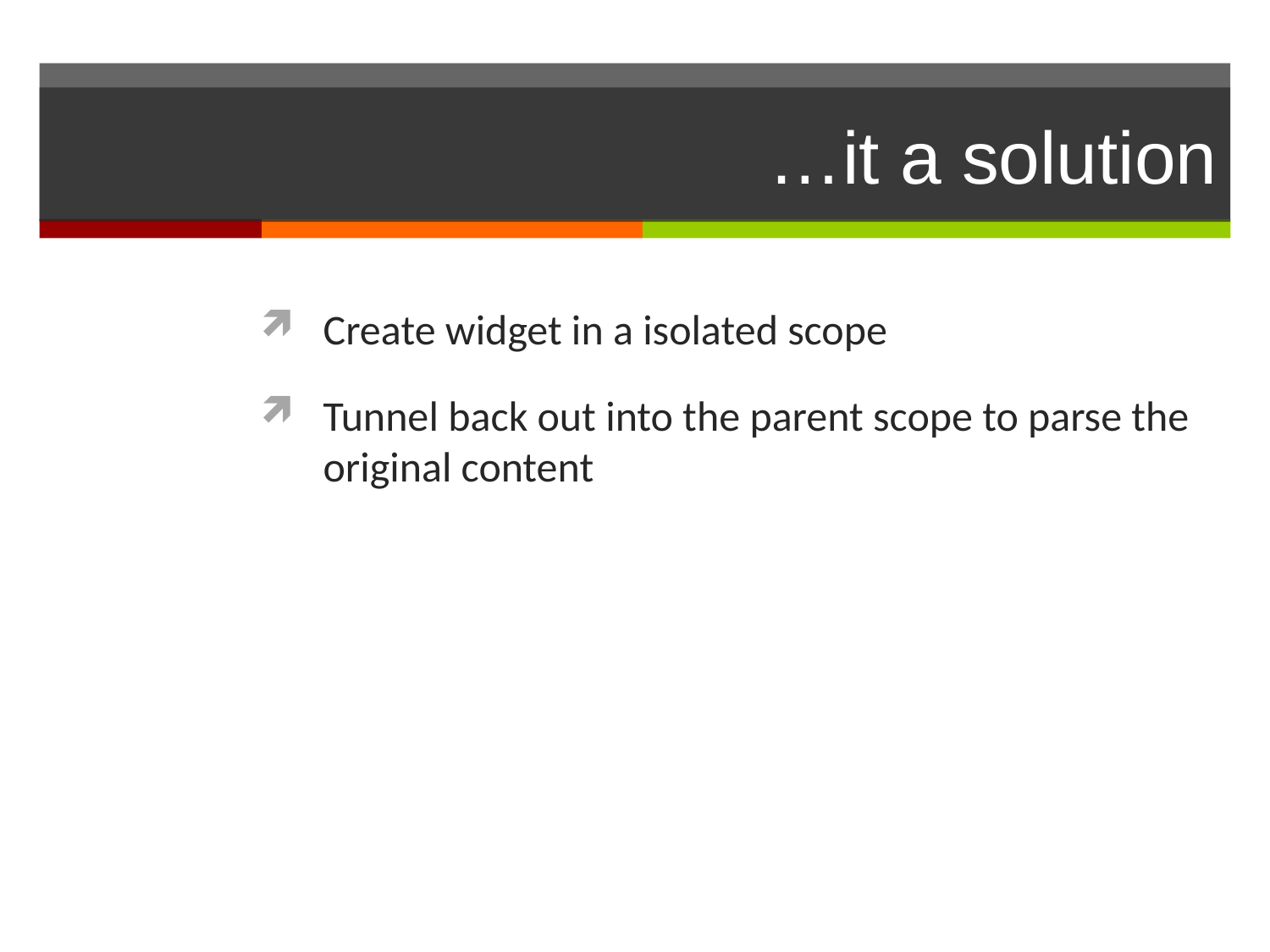

# …it a solution
Create widget in a isolated scope
Tunnel back out into the parent scope to parse the original content